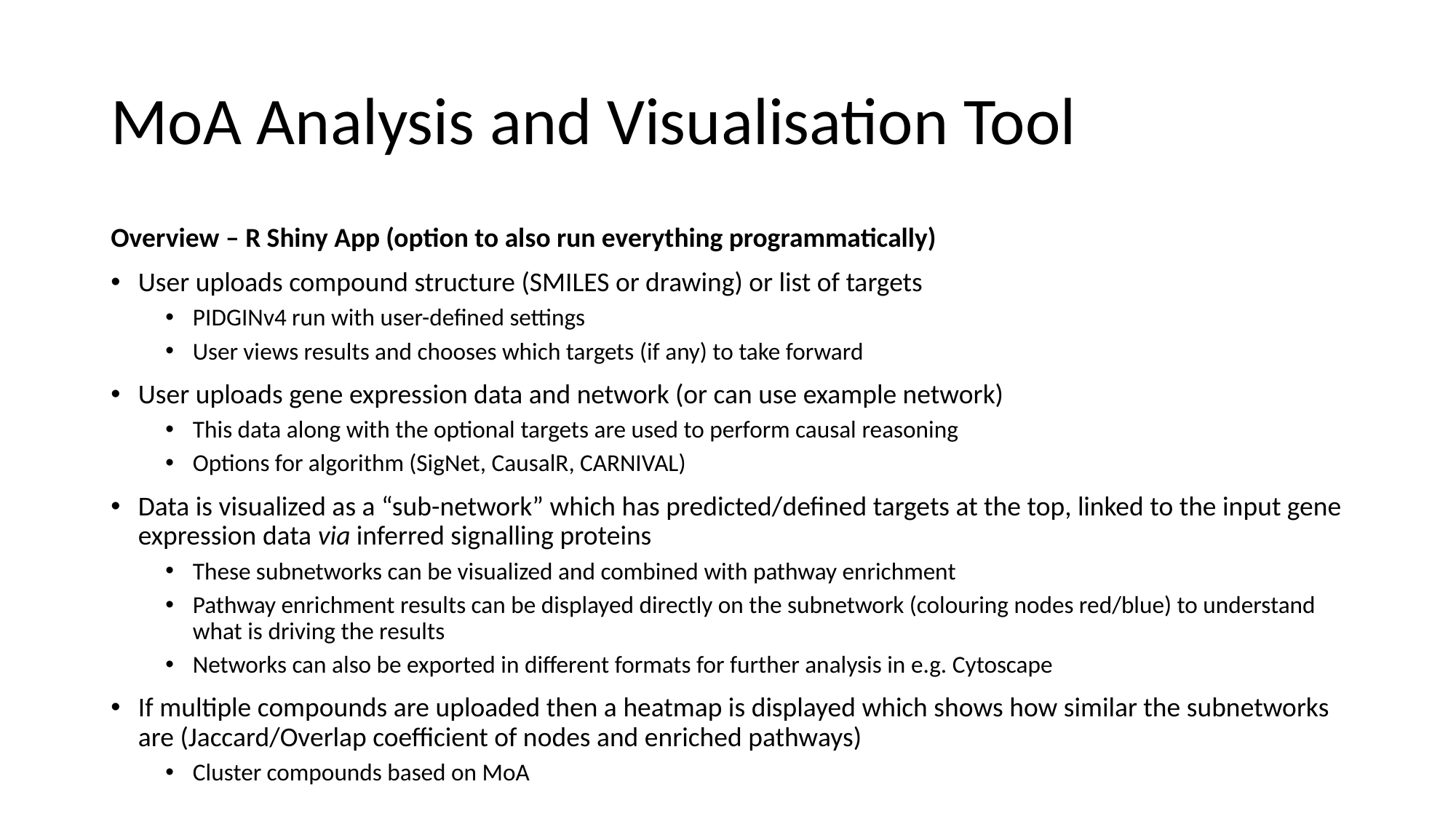

# MoA Analysis and Visualisation Tool
Overview – R Shiny App (option to also run everything programmatically)
User uploads compound structure (SMILES or drawing) or list of targets
PIDGINv4 run with user-defined settings
User views results and chooses which targets (if any) to take forward
User uploads gene expression data and network (or can use example network)
This data along with the optional targets are used to perform causal reasoning
Options for algorithm (SigNet, CausalR, CARNIVAL)
Data is visualized as a “sub-network” which has predicted/defined targets at the top, linked to the input gene expression data via inferred signalling proteins
These subnetworks can be visualized and combined with pathway enrichment
Pathway enrichment results can be displayed directly on the subnetwork (colouring nodes red/blue) to understand what is driving the results
Networks can also be exported in different formats for further analysis in e.g. Cytoscape
If multiple compounds are uploaded then a heatmap is displayed which shows how similar the subnetworks are (Jaccard/Overlap coefficient of nodes and enriched pathways)
Cluster compounds based on MoA